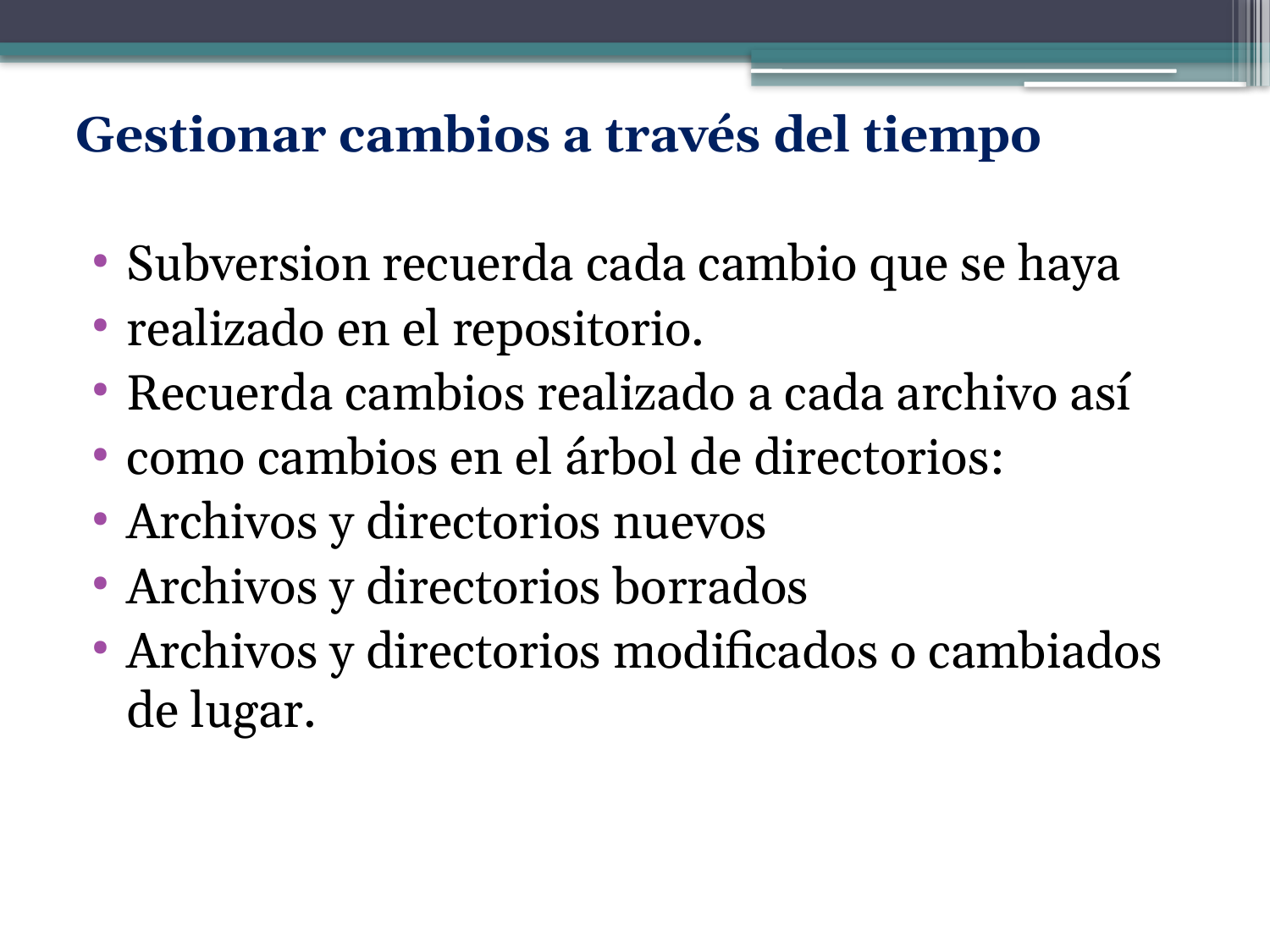

Gestionar cambios a través del tiempo

Subversion recuerda cada cambio que se haya
realizado en el repositorio.
Recuerda cambios realizado a cada archivo así
como cambios en el árbol de directorios:
Archivos y directorios nuevos
Archivos y directorios borrados
Archivos y directorios modificados o cambiados de lugar.